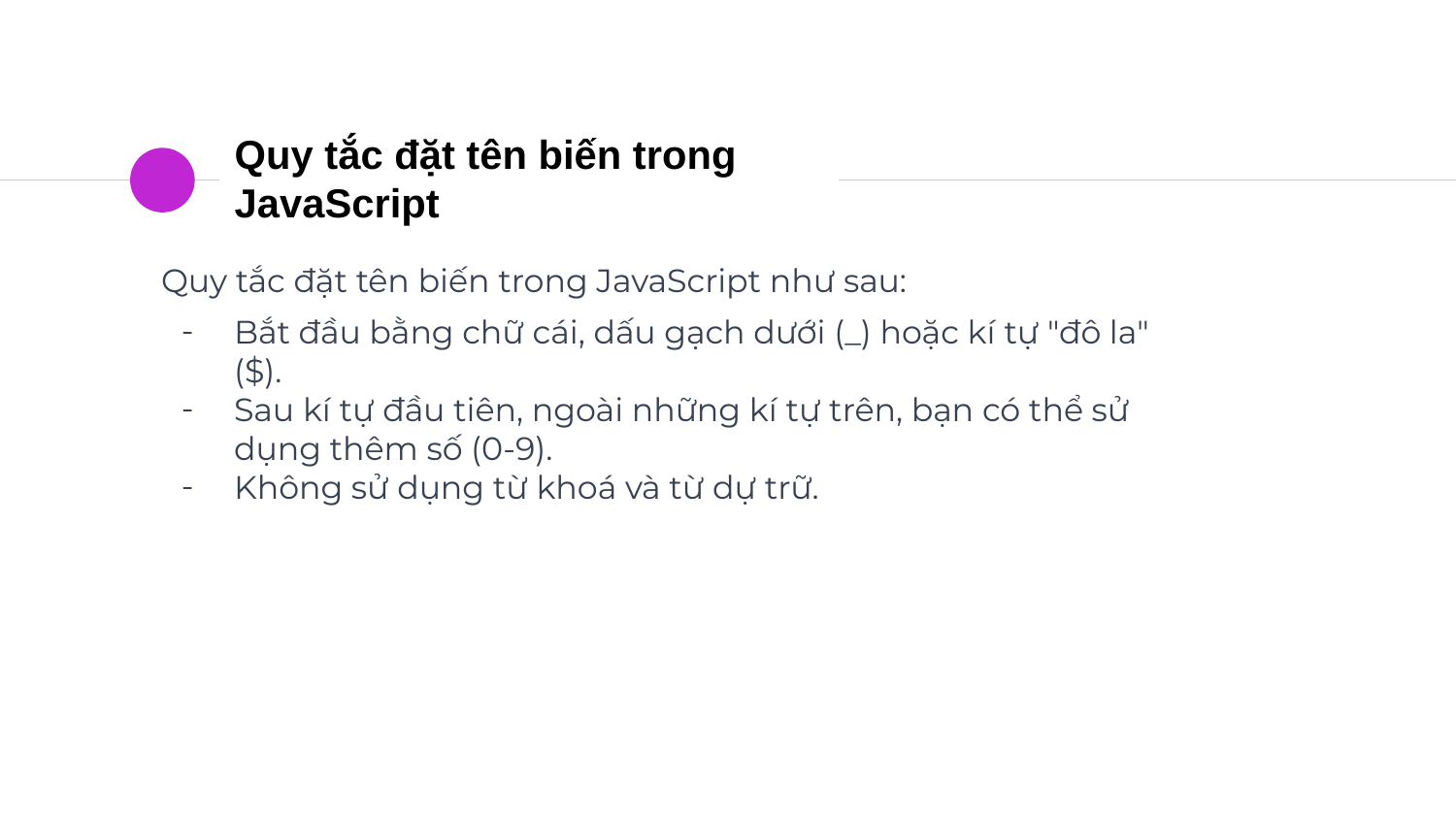

# Quy tắc đặt tên biến trong JavaScript
Quy tắc đặt tên biến trong JavaScript như sau:
Bắt đầu bằng chữ cái, dấu gạch dưới (_) hoặc kí tự "đô la" ($).
Sau kí tự đầu tiên, ngoài những kí tự trên, bạn có thể sử dụng thêm số (0-9).
Không sử dụng từ khoá và từ dự trữ.